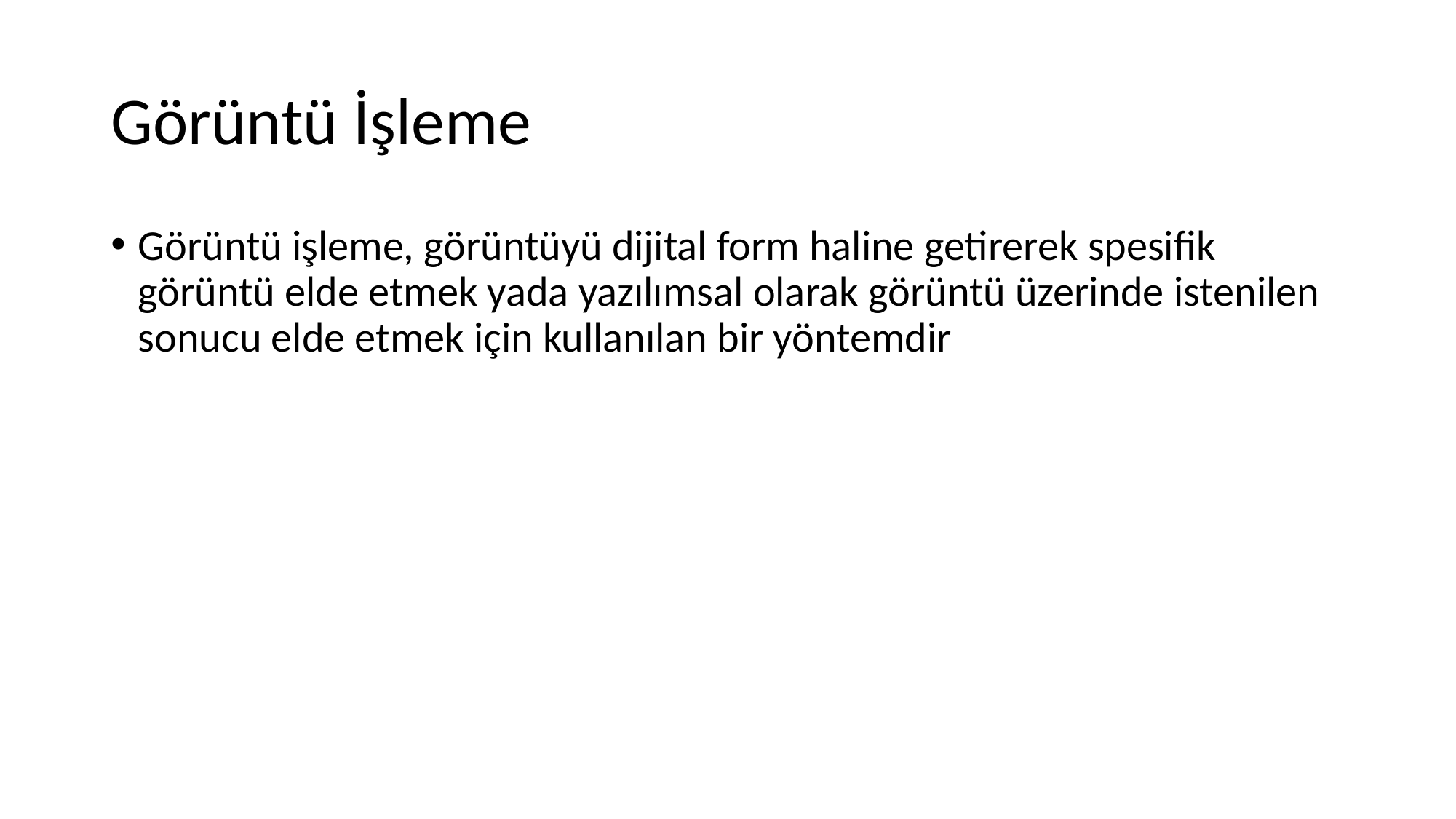

# Görüntü İşleme
Görüntü işleme, görüntüyü dijital form haline getirerek spesifik görüntü elde etmek yada yazılımsal olarak görüntü üzerinde istenilen sonucu elde etmek için kullanılan bir yöntemdir